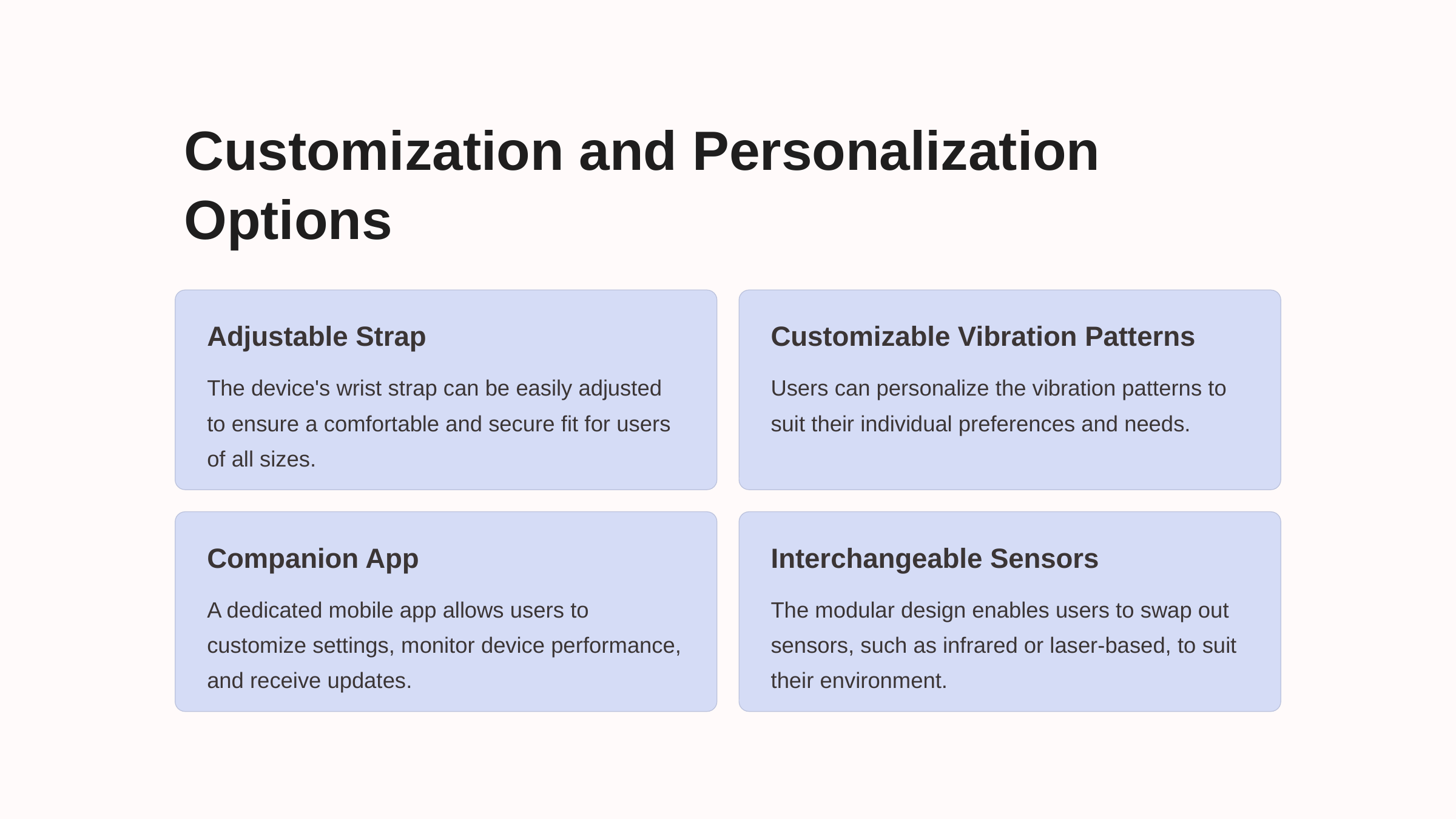

Customization and Personalization Options

Adjustable Strap
Customizable Vibration Patterns
The device's wrist strap can be easily adjusted to ensure a comfortable and secure fit for users of all sizes.
Users can personalize the vibration patterns to suit their individual preferences and needs.

Companion App
Interchangeable Sensors
A dedicated mobile app allows users to customize settings, monitor device performance, and receive updates.
The modular design enables users to swap out sensors, such as infrared or laser-based, to suit their environment.